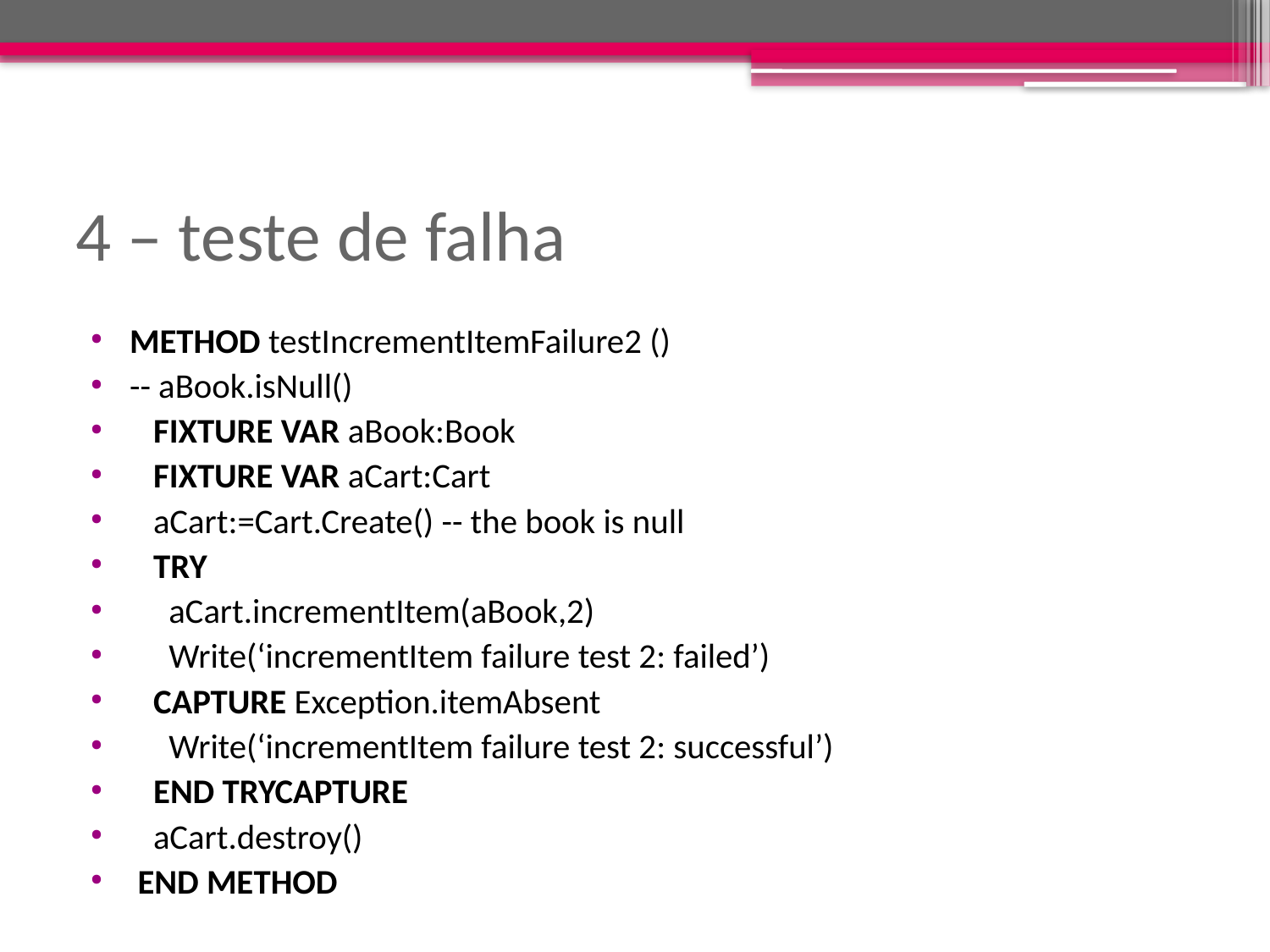

# 4 – teste de falha
 METHOD testIncrementItemFailure2 ()
 -- aBook.isNull()
    FIXTURE VAR aBook:Book
    FIXTURE VAR aCart:Cart
    aCart:=Cart.Create() -- the book is null
    TRY
      aCart.incrementItem(aBook,2)
      Write(‘incrementItem failure test 2: failed’)
    CAPTURE Exception.itemAbsent
      Write(‘incrementItem failure test 2: successful’)
    END TRYCAPTURE
    aCart.destroy()
  END METHOD